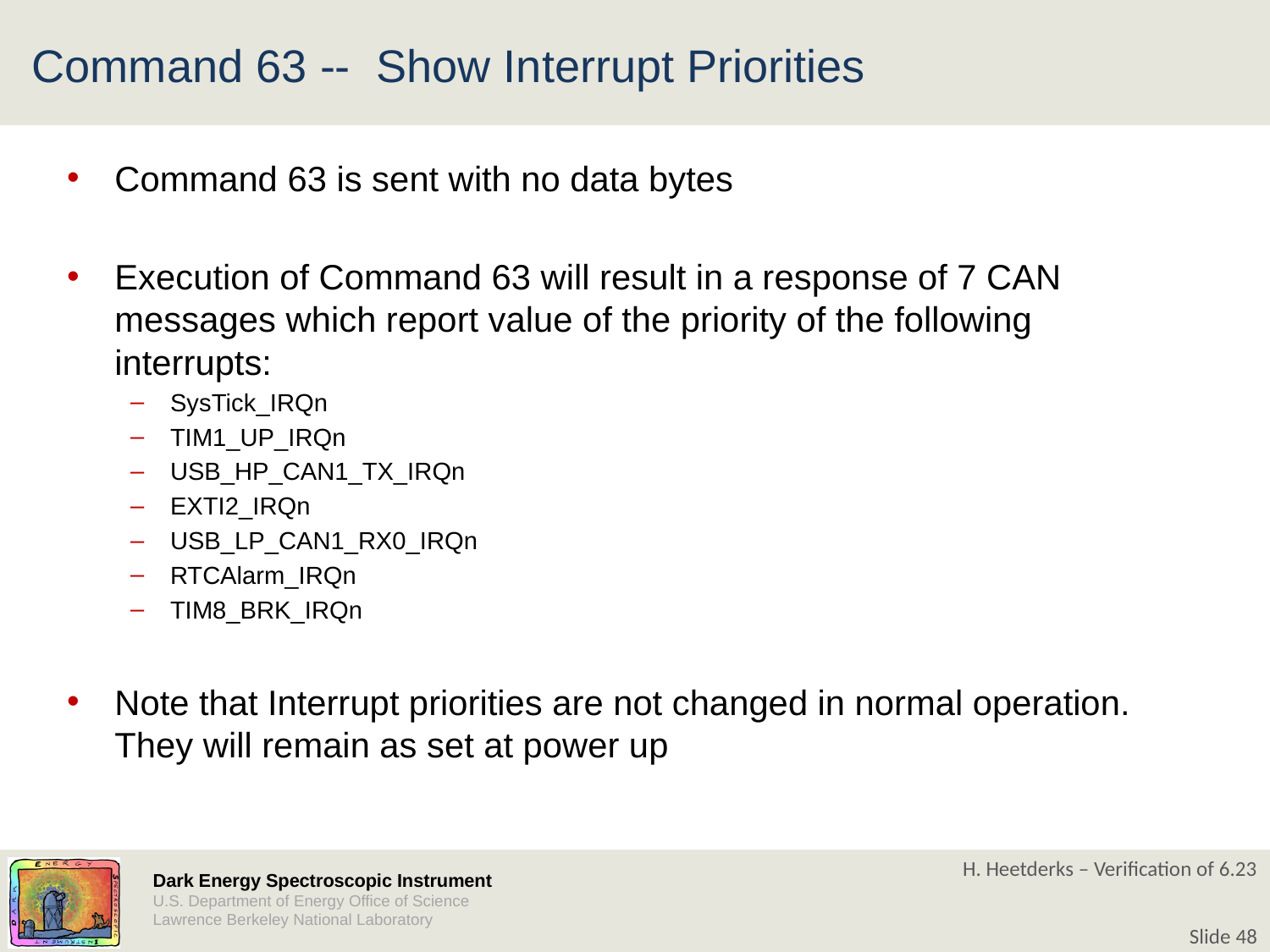

# Command 63 --  Show Interrupt Priorities
Command 63 is sent with no data bytes

Execution of Command 63 will result in a response of 7 CAN messages which report value of the priority of the following interrupts:
SysTick_IRQn
TIM1_UP_IRQn
USB_HP_CAN1_TX_IRQn
EXTI2_IRQn
USB_LP_CAN1_RX0_IRQn
RTCAlarm_IRQn
TIM8_BRK_IRQn

Note that Interrupt priorities are not changed in normal operation.  They will remain as set at power up

H. Heetderks – Verification of 6.23
Slide 48